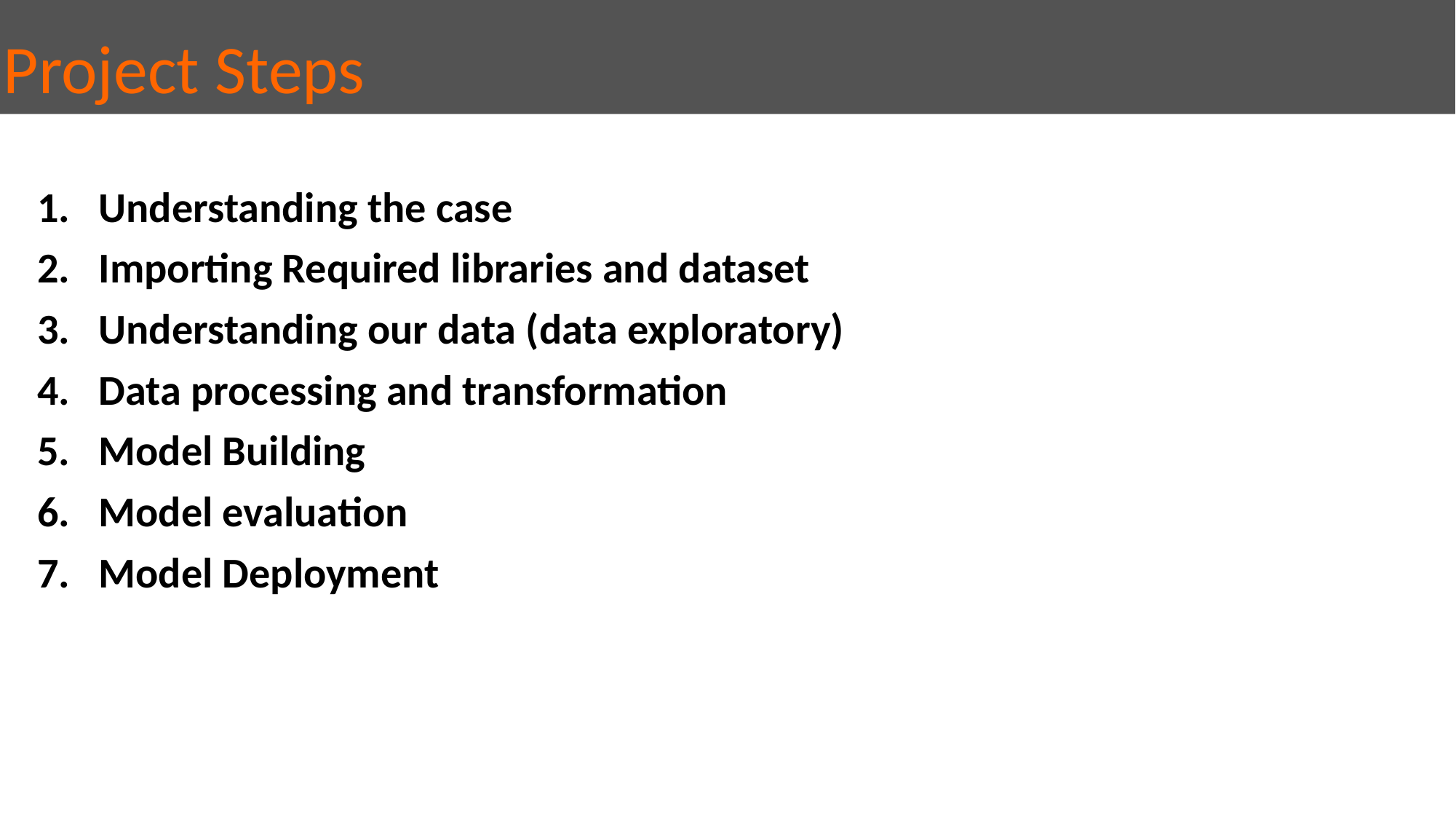

# Project Steps

Understanding the case
Importing Required libraries and dataset
Understanding our data (data exploratory)
Data processing and transformation
Model Building
Model evaluation
Model Deployment